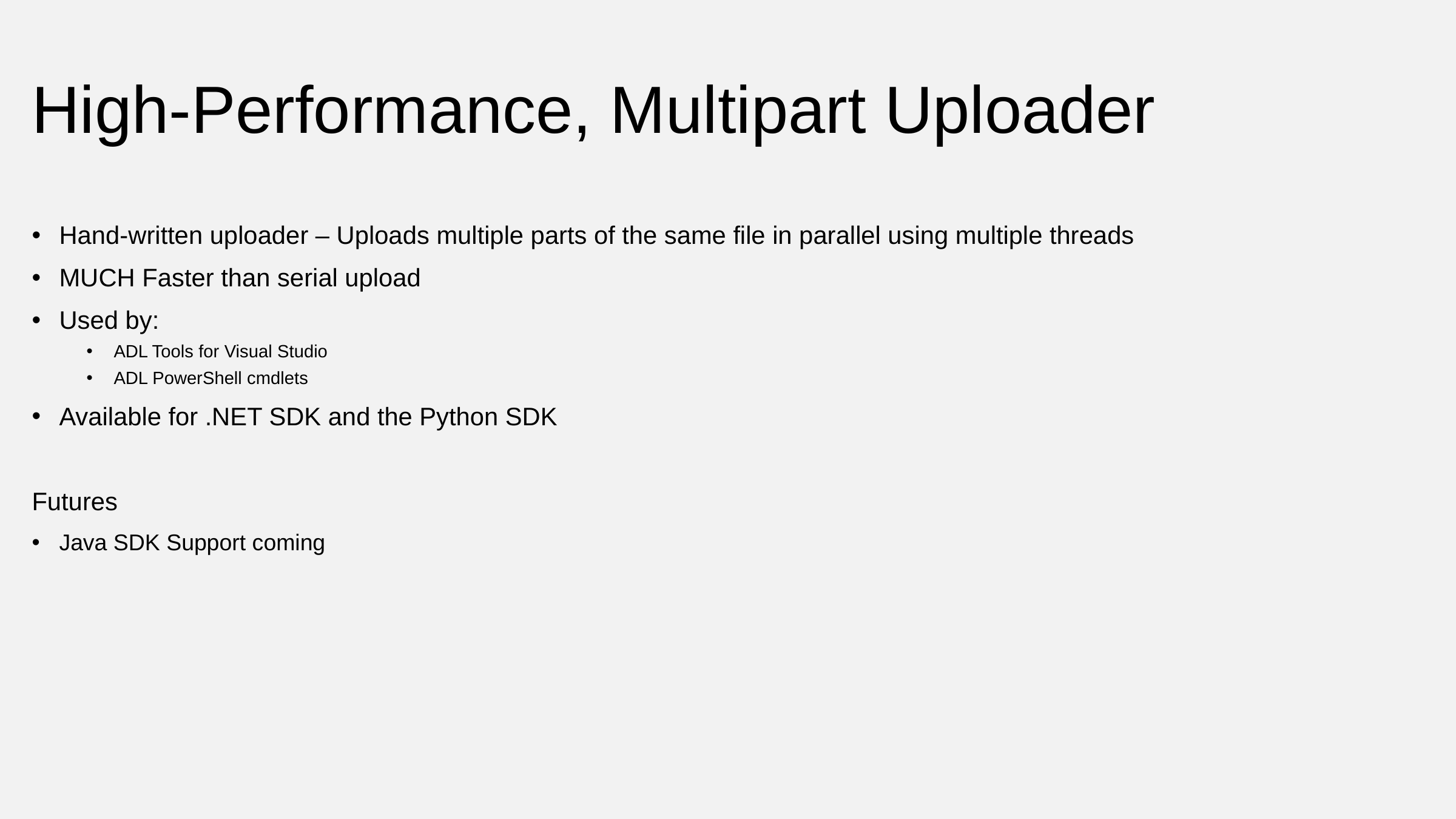

# High-Performance, Multipart Uploader
Hand-written uploader – Uploads multiple parts of the same file in parallel using multiple threads
MUCH Faster than serial upload
Used by:
ADL Tools for Visual Studio
ADL PowerShell cmdlets
Available for .NET SDK and the Python SDK

Futures
Java SDK Support coming